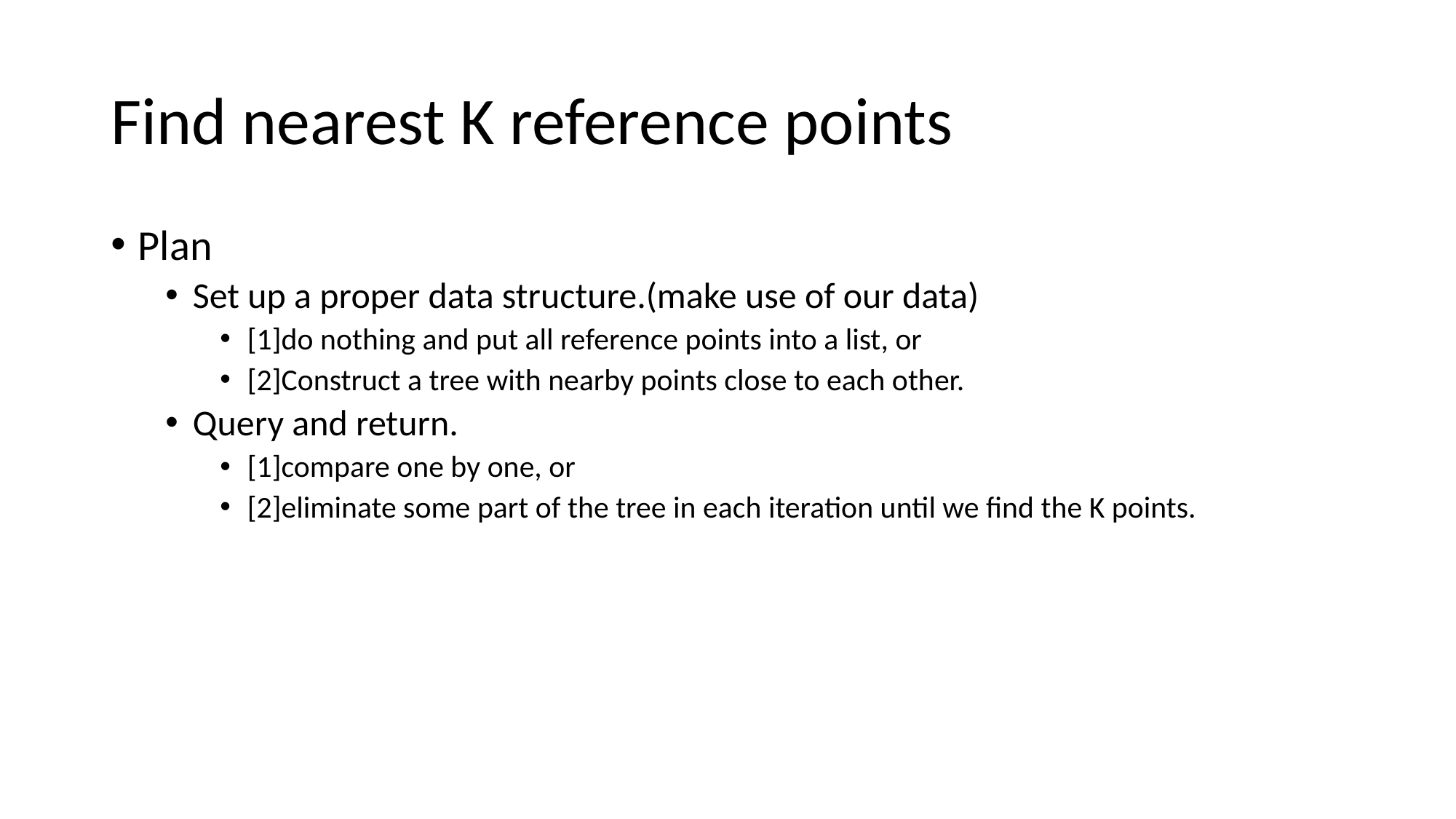

# Find nearest K reference points
Plan
Set up a proper data structure.(make use of our data)
[1]do nothing and put all reference points into a list, or
[2]Construct a tree with nearby points close to each other.
Query and return.
[1]compare one by one, or
[2]eliminate some part of the tree in each iteration until we find the K points.